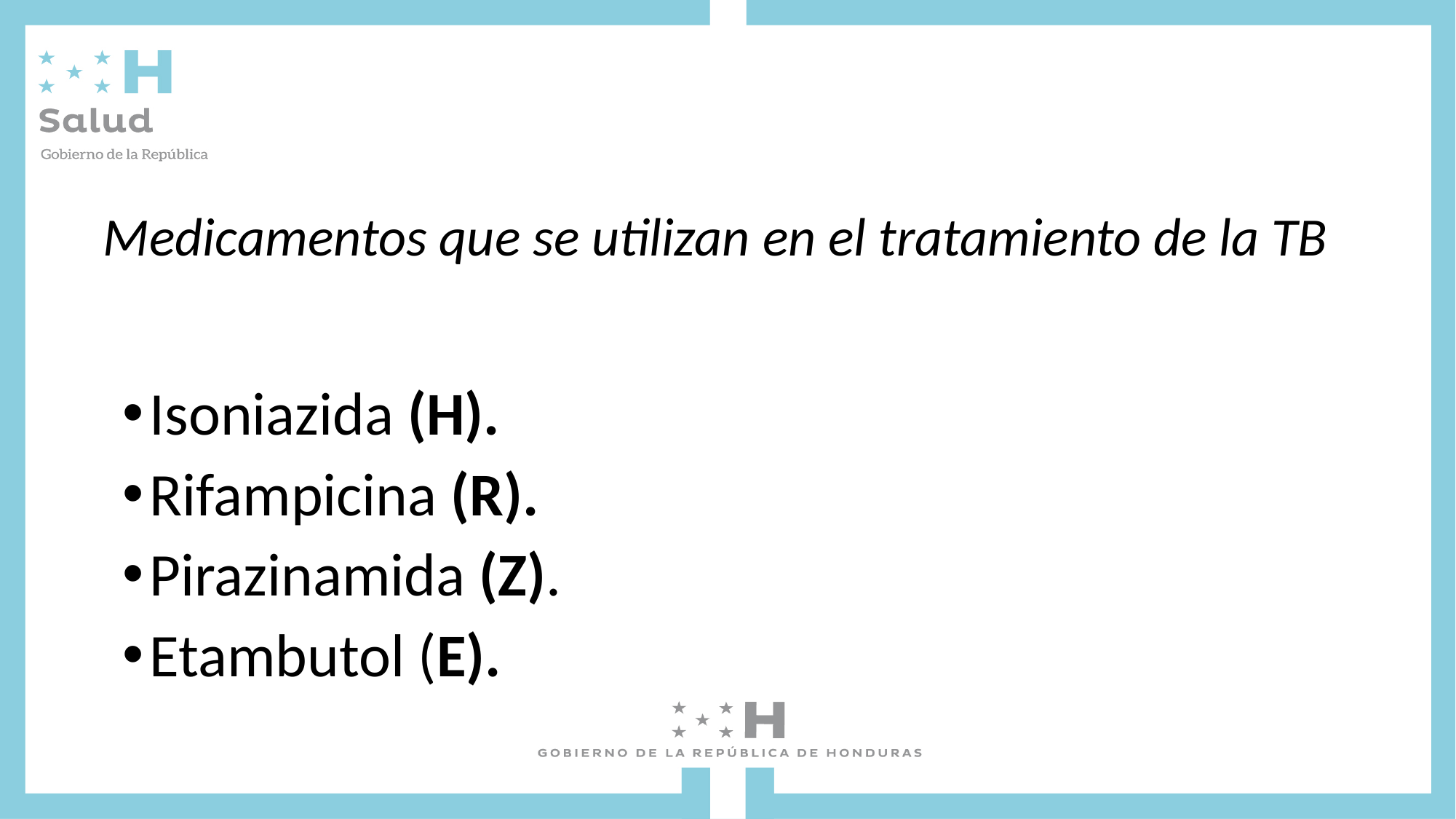

# Medicamentos que se utilizan en el tratamiento de la TB

Isoniazida (H).
Rifampicina (R).
Pirazinamida (Z).
Etambutol (E).